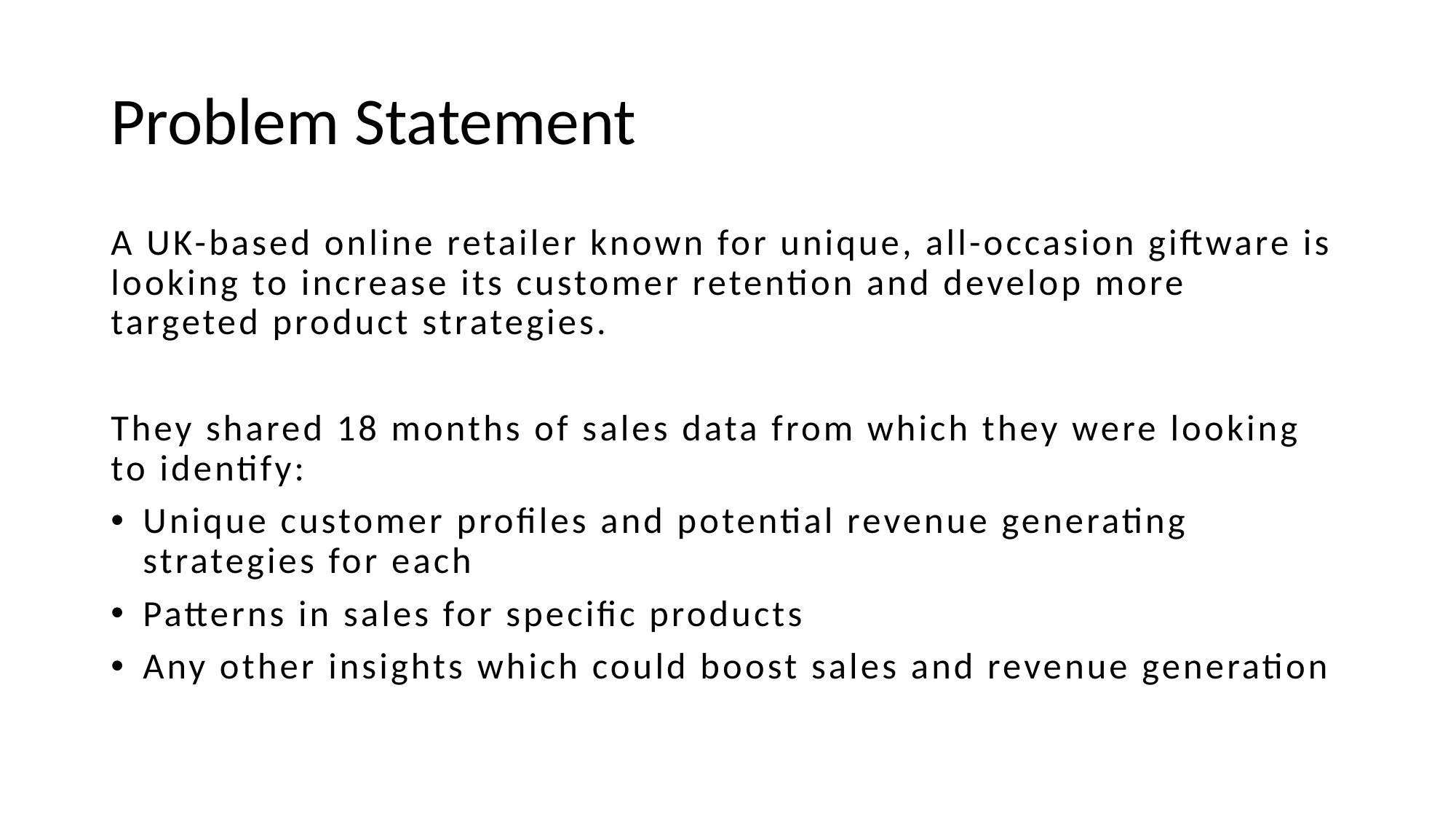

# Problem Statement
A UK-based online retailer known for unique, all-occasion giftware is looking to increase its customer retention and develop more targeted product strategies.

They shared 18 months of sales data from which they were looking to identify:
Unique customer profiles and potential revenue generating strategies for each
Patterns in sales for specific products
Any other insights which could boost sales and revenue generation